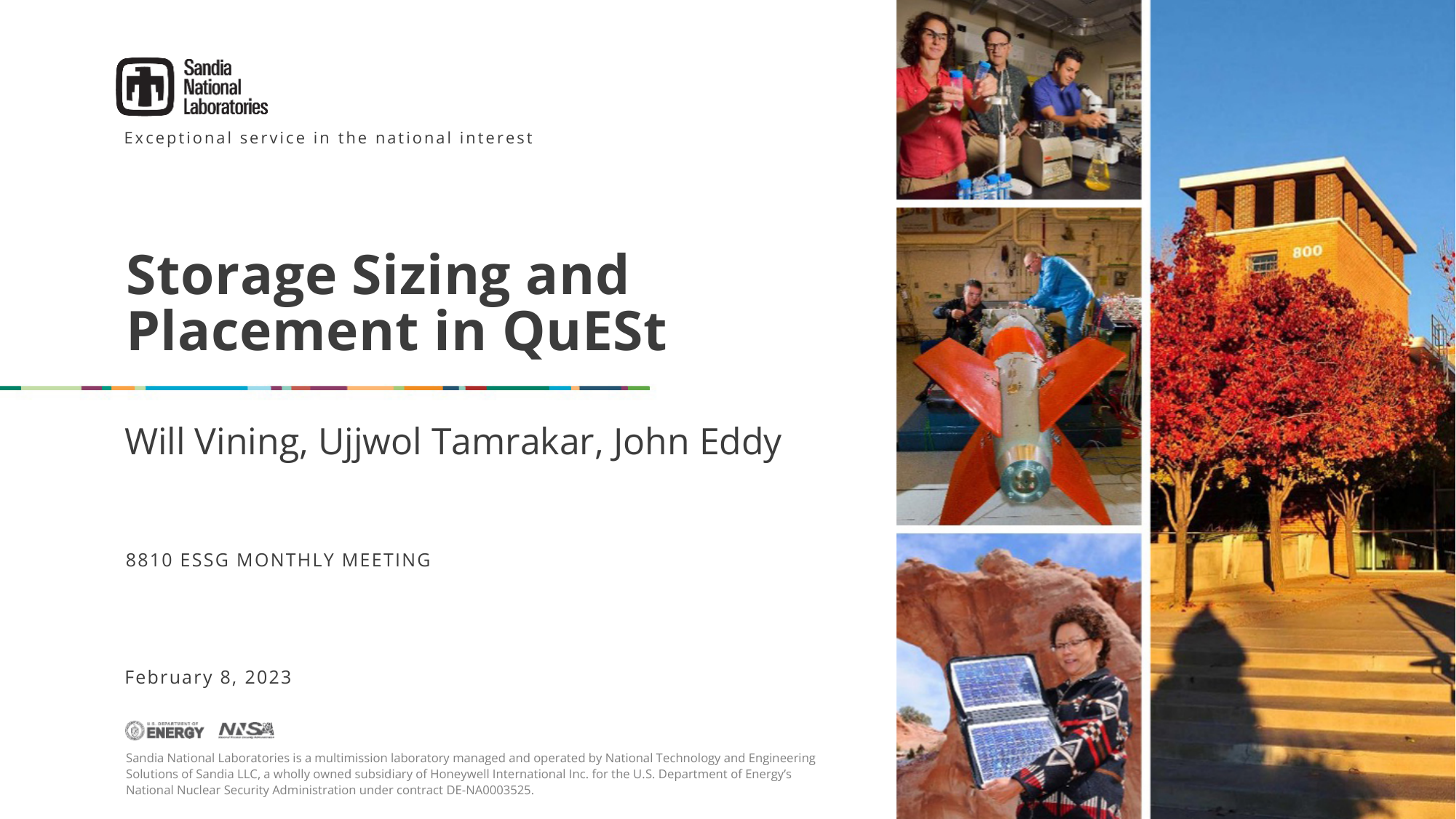

# Storage Sizing and Placement in QuESt
Will Vining, Ujjwol Tamrakar, John Eddy
8810 ESSG Monthly Meeting
February 8, 2023